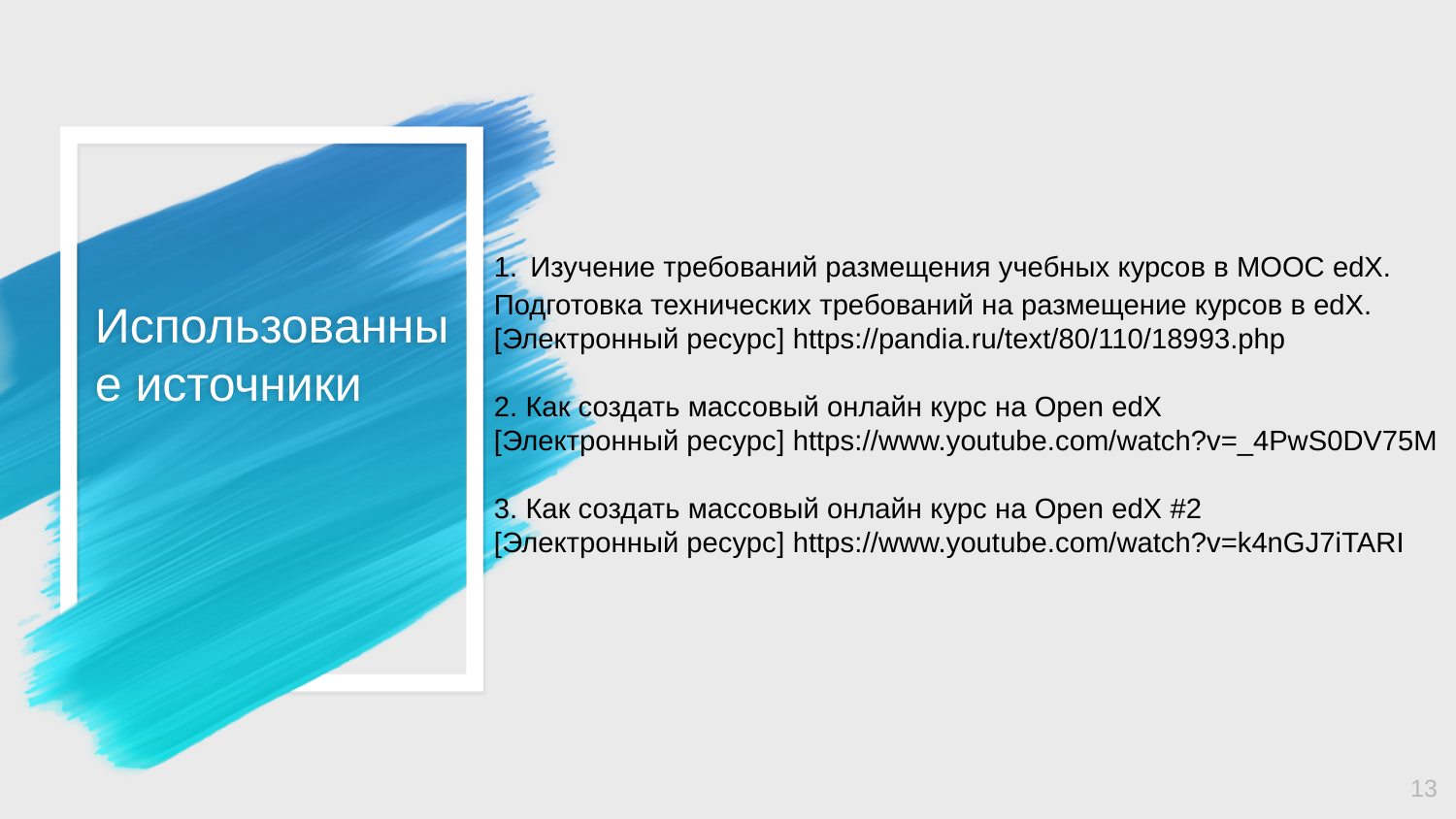

# Использованные источники
Изучение требований размещения учебных курсов в MOOC edX.
Подготовка технических требований на размещение курсов в edX.
[Электронный ресурс] https://pandia.ru/text/80/110/18993.php

2. Как создать массовый онлайн курс на Open edX
[Электронный ресурс] https://www.youtube.com/watch?v=_4PwS0DV75M

3. Как создать массовый онлайн курс на Open edX #2
[Электронный ресурс] https://www.youtube.com/watch?v=k4nGJ7iTARI

13